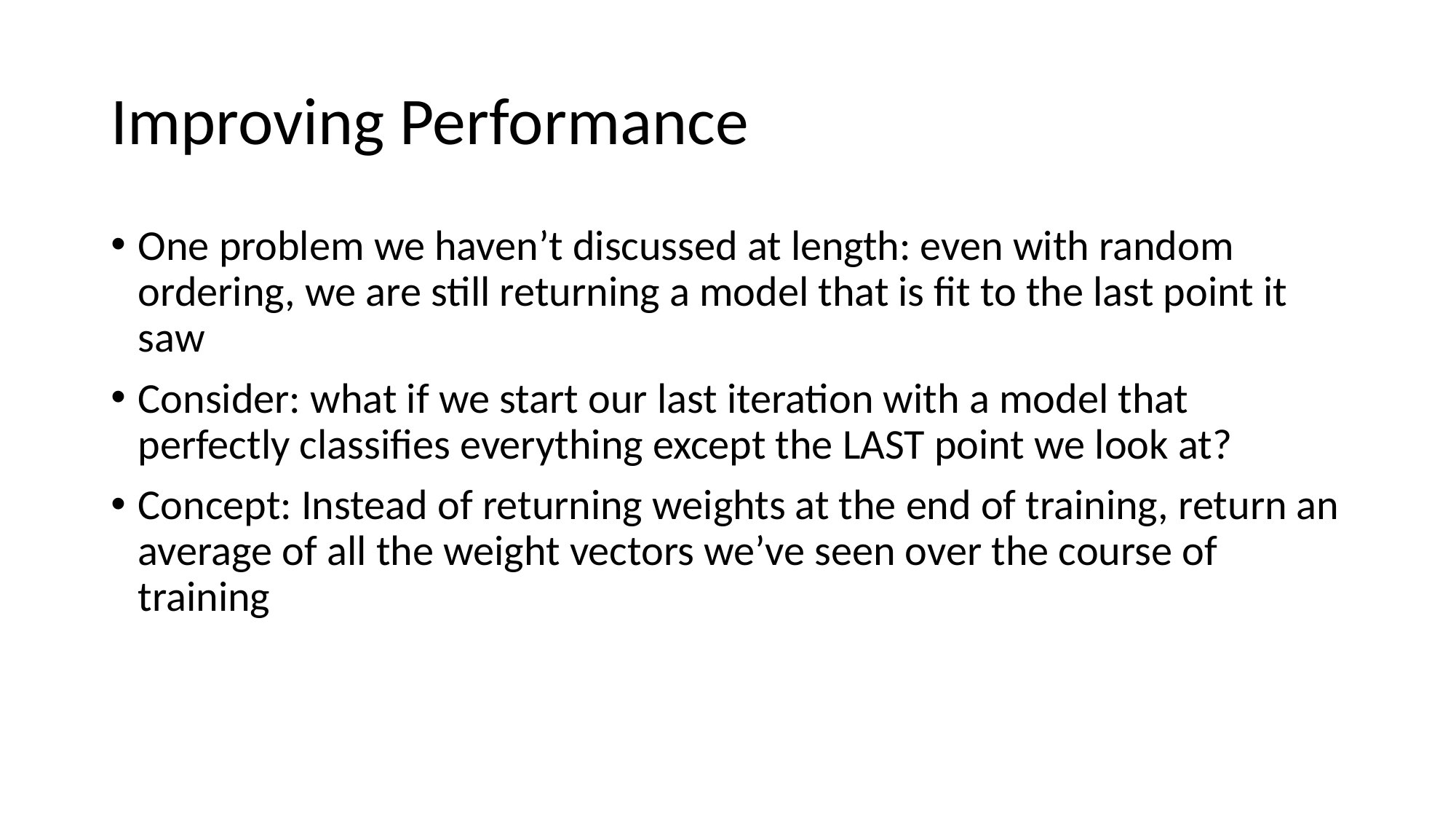

# Improving Performance
One problem we haven’t discussed at length: even with random ordering, we are still returning a model that is fit to the last point it saw
Consider: what if we start our last iteration with a model that perfectly classifies everything except the LAST point we look at?
Concept: Instead of returning weights at the end of training, return an average of all the weight vectors we’ve seen over the course of training